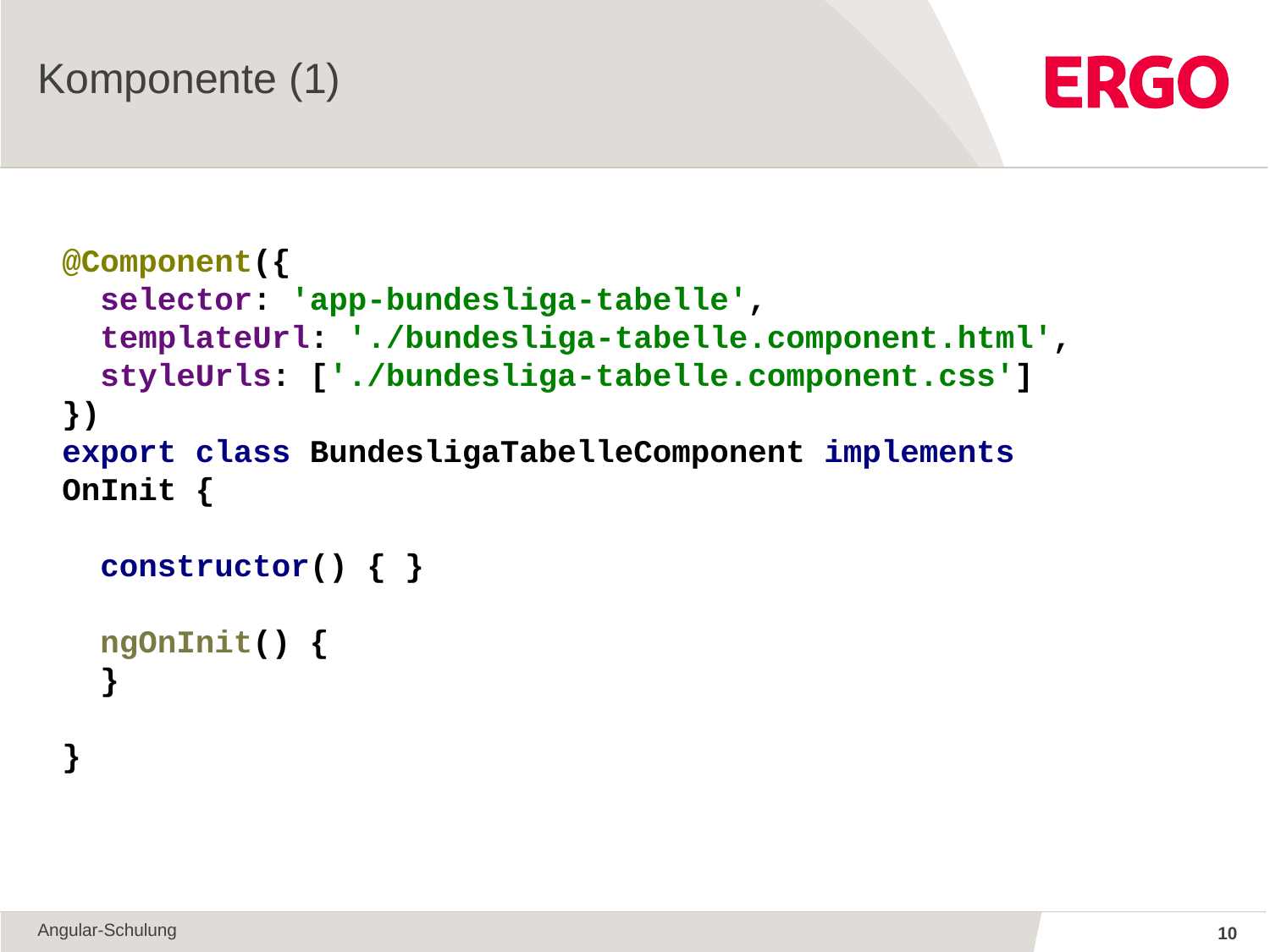

Komponente (1)
@Component({
  selector: 'app-bundesliga-tabelle',
  templateUrl: './bundesliga-tabelle.component.html',
  styleUrls: ['./bundesliga-tabelle.component.css']
})
export class BundesligaTabelleComponent implements OnInit {
  constructor() { }
  ngOnInit() {
  }
}
Angular-Schulung
10